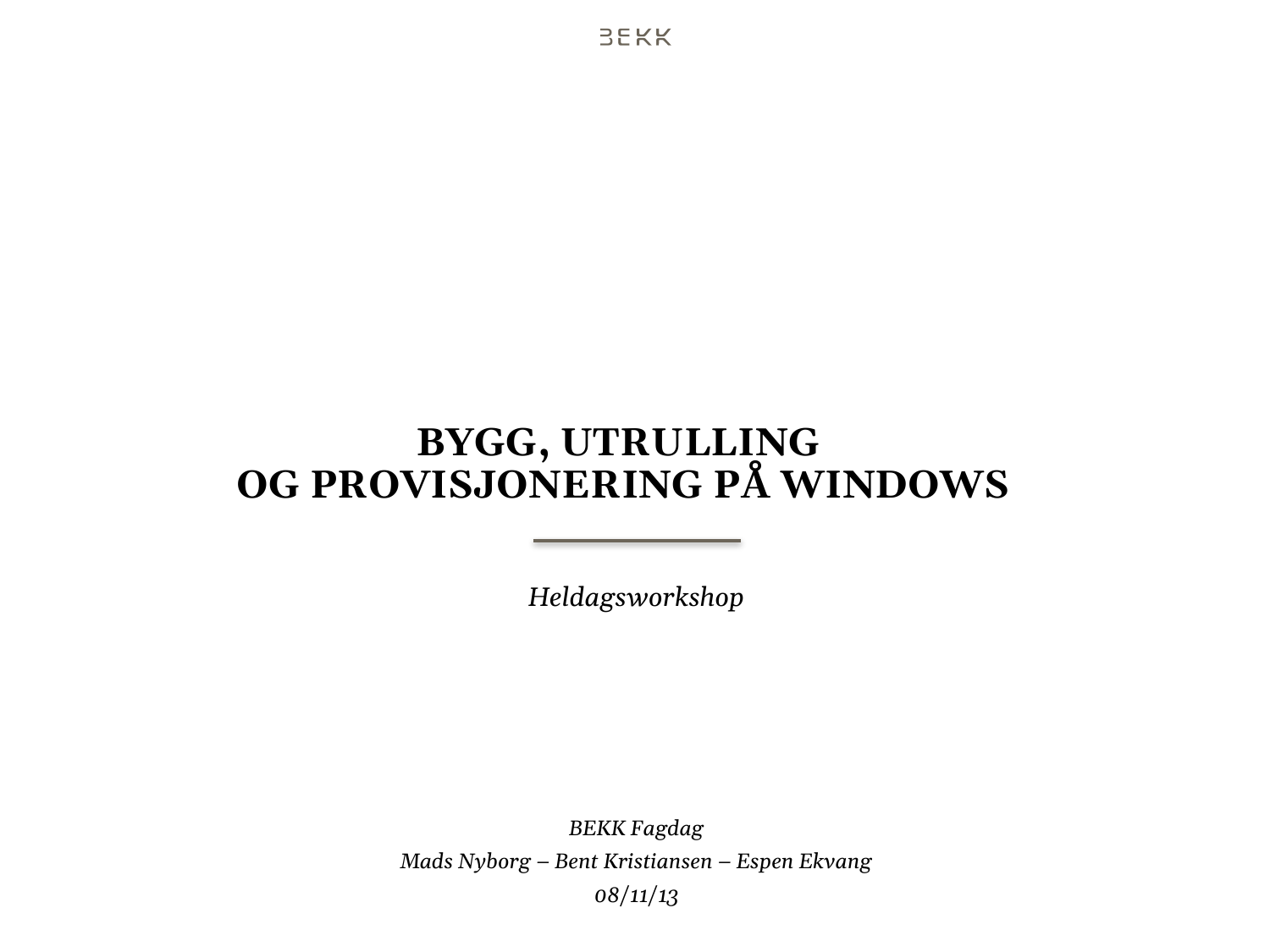

# Bygg, utrulling og provisjonering på Windows
Heldagsworkshop
BEKK Fagdag
Mads Nyborg – Bent Kristiansen – Espen Ekvang
08/11/13